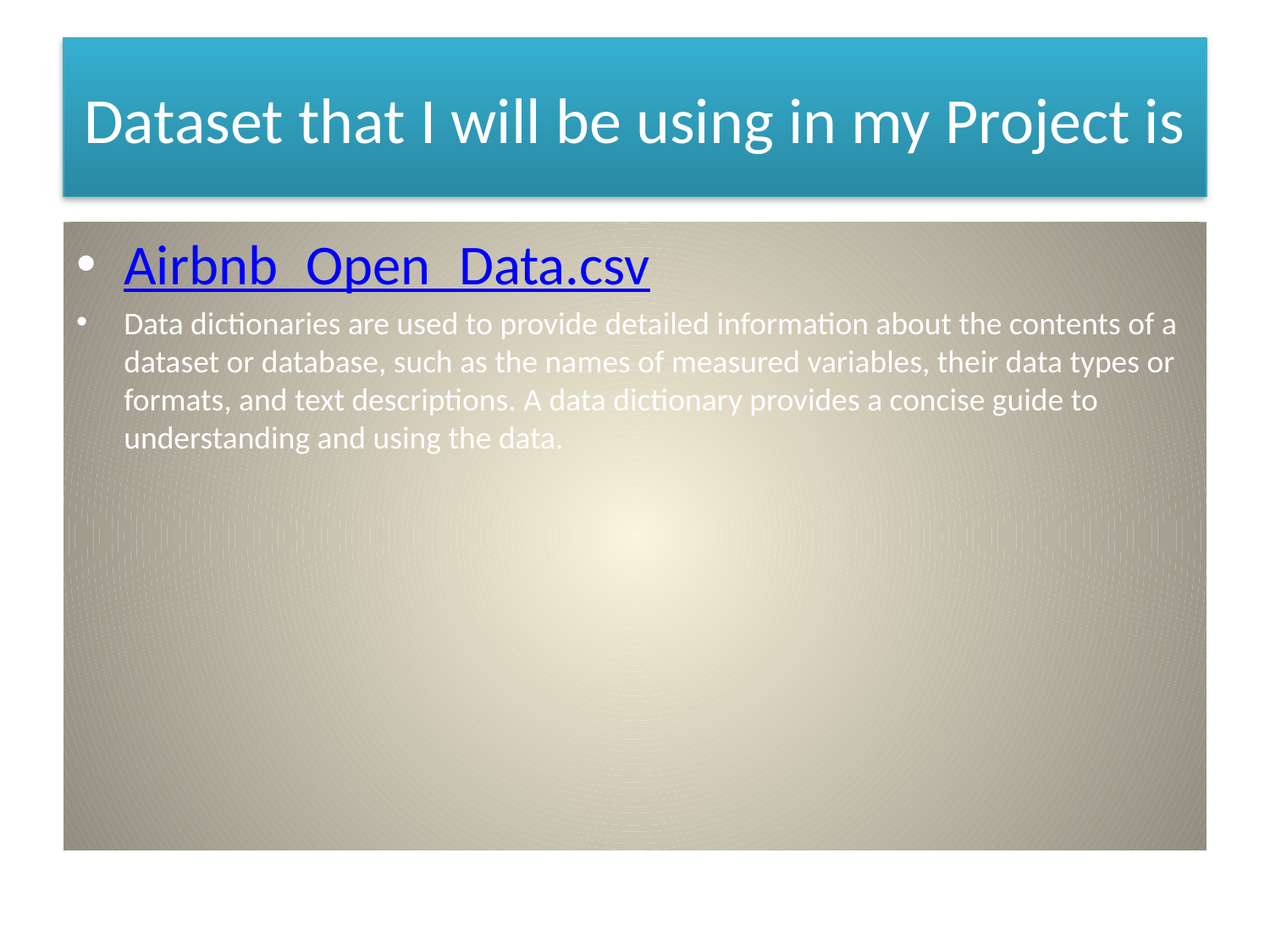

# Dataset that I will be using in my Project is
Airbnb_Open_Data.csv
Data dictionaries are used to provide detailed information about the contents of a dataset or database, such as the names of measured variables, their data types or formats, and text descriptions. A data dictionary provides a concise guide to understanding and using the data.